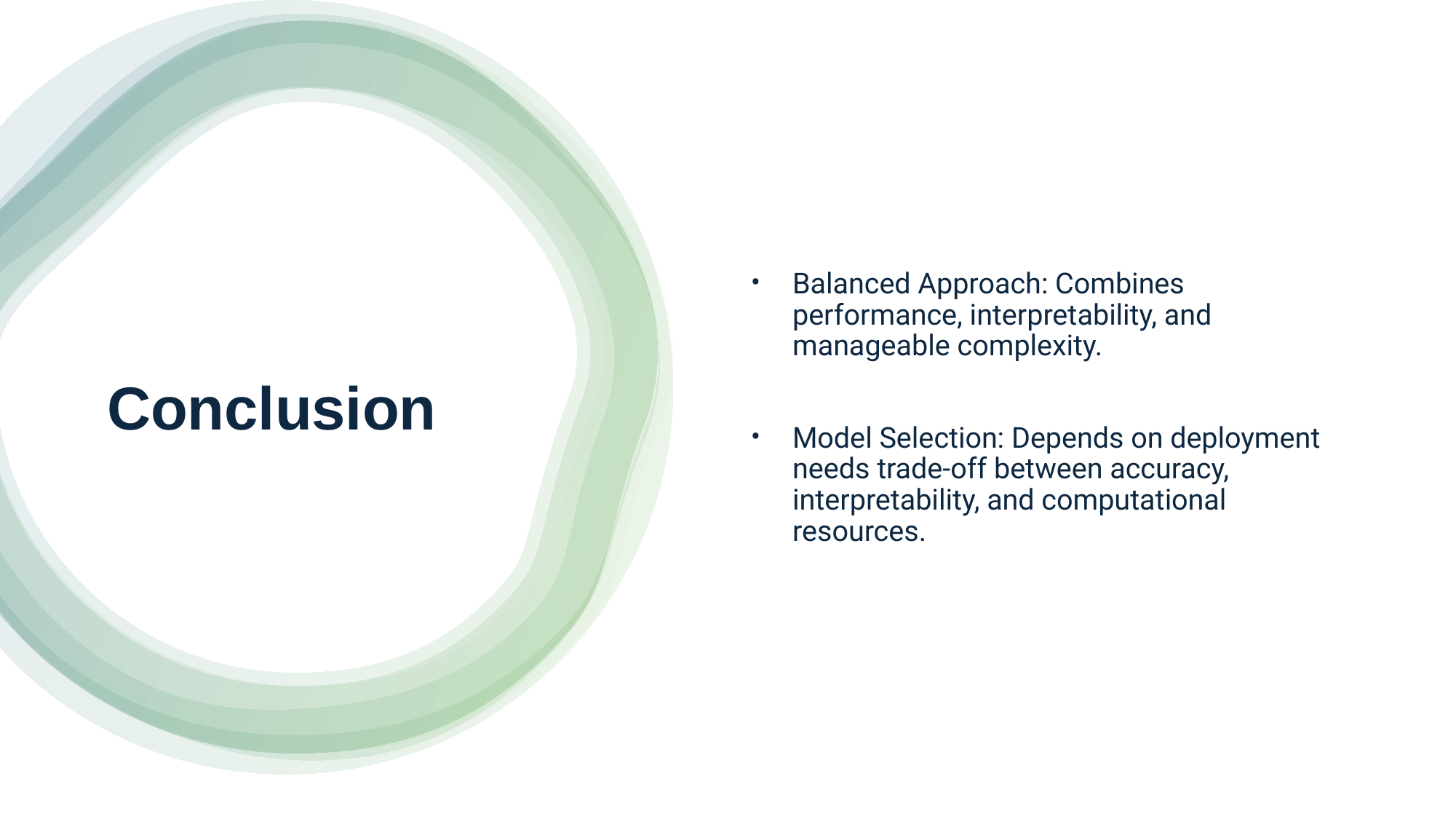

Balanced Approach: Combines performance, interpretability, and manageable complexity.

Model Selection: Depends on deployment needs trade-off between accuracy, interpretability, and computational resources.
# Conclusion